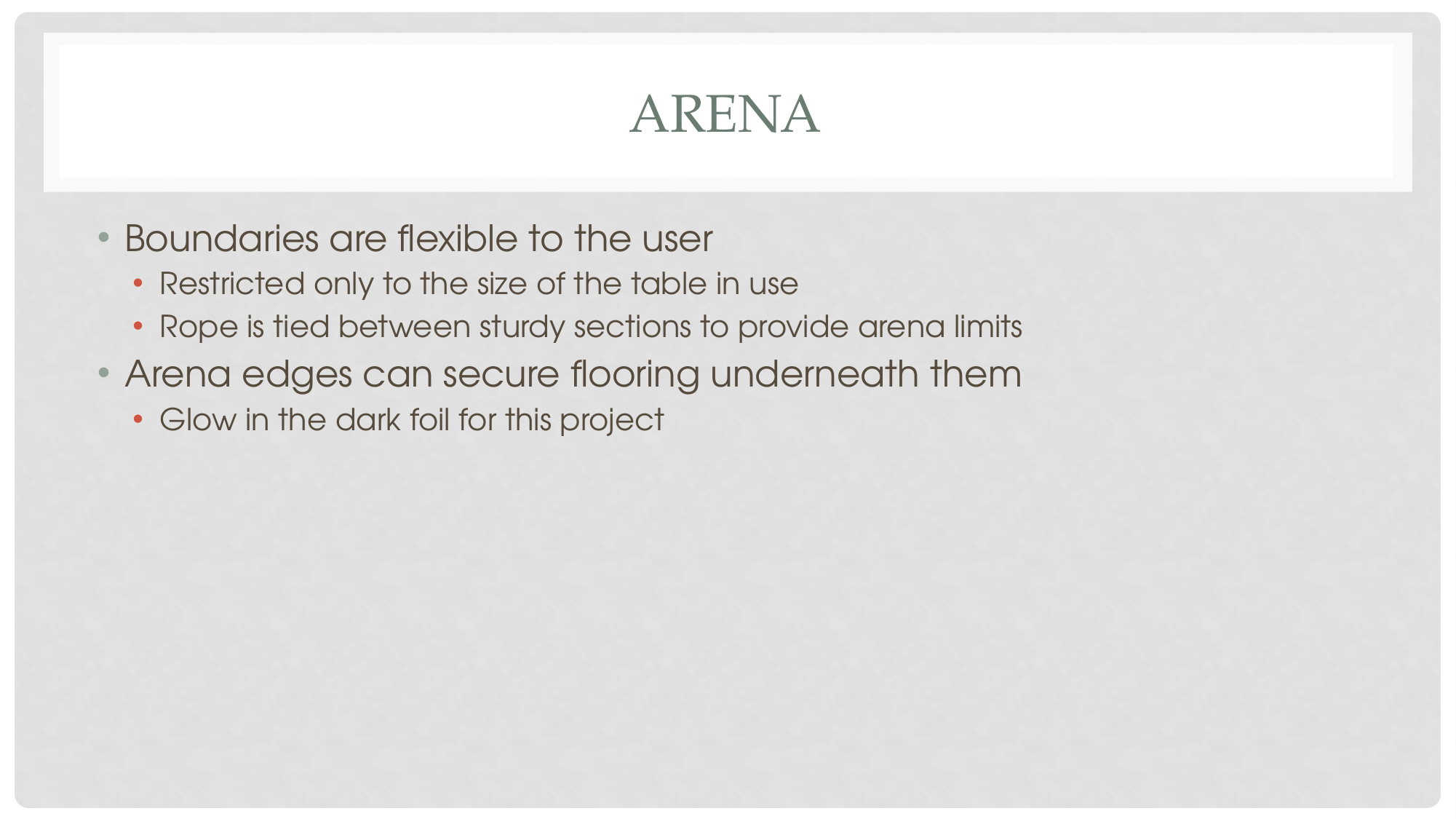

# Arena
Boundaries are flexible to the user
Restricted only to the size of the table in use
Rope is tied between sturdy sections to provide arena limits
Arena edges can secure flooring underneath them
Glow in the dark foil for this project